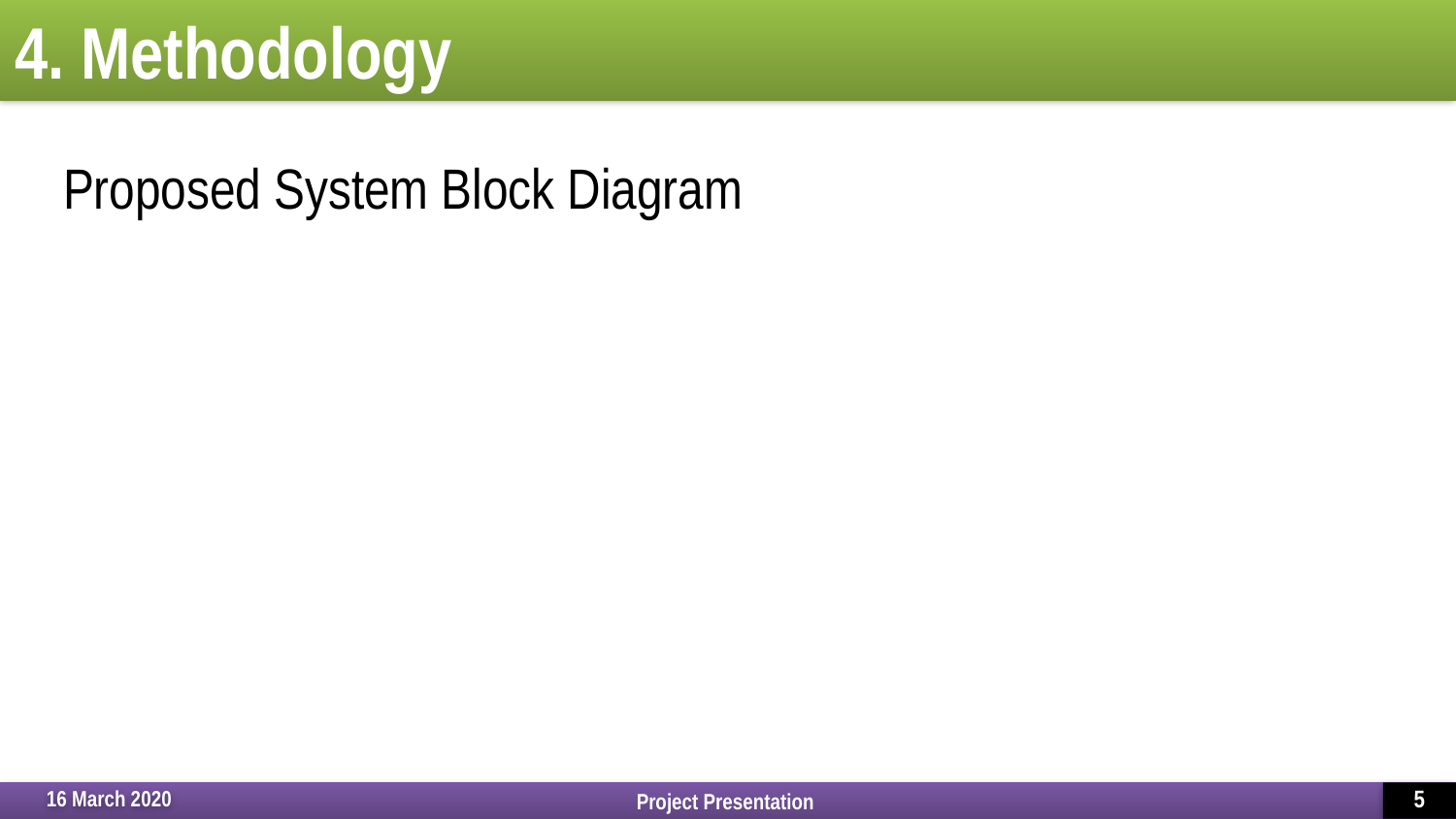

# 4. Methodology
Proposed System Block Diagram
Project Presentation
16 March 2020
5